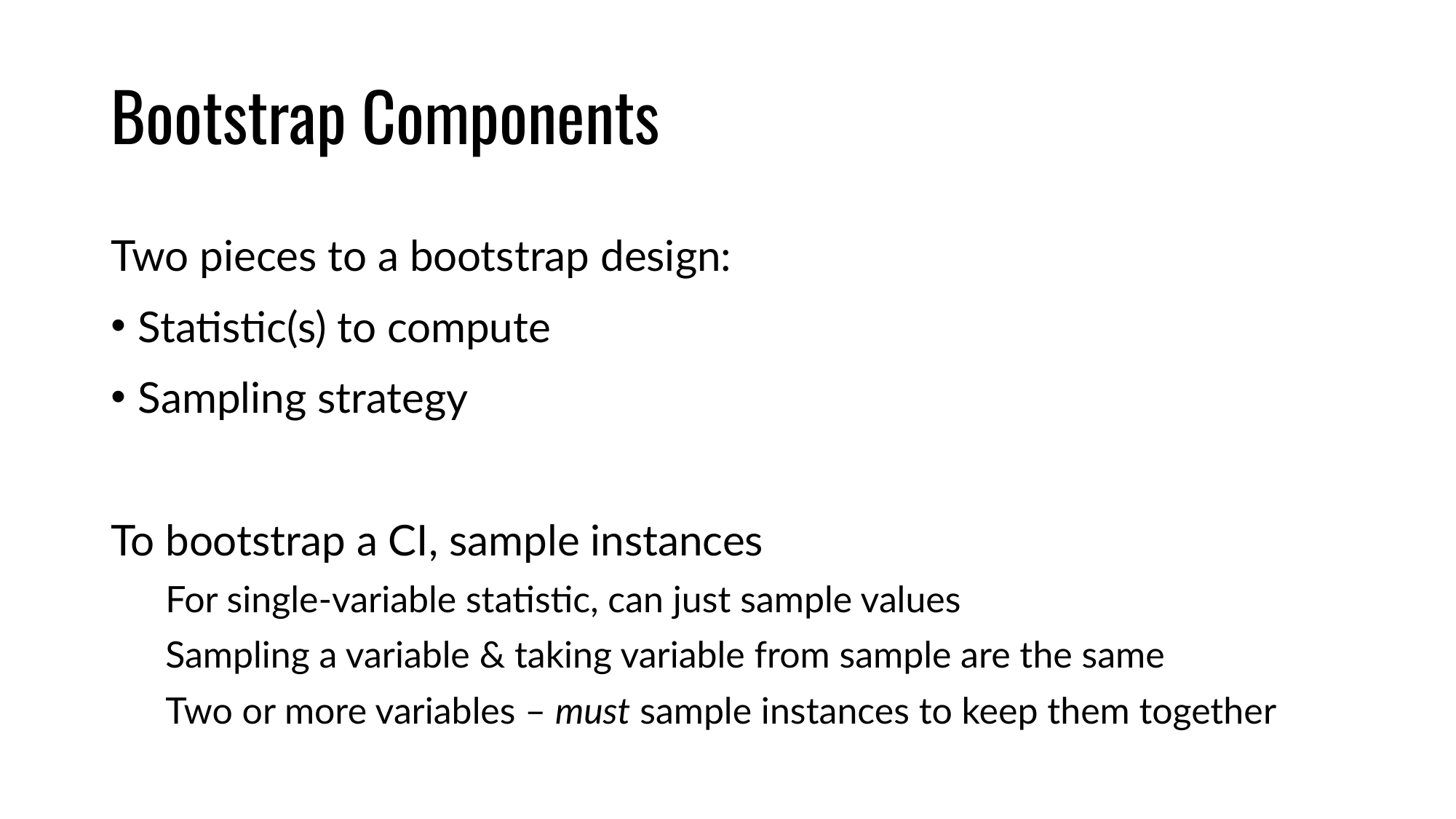

# Bootstrap Components
Two pieces to a bootstrap design:
Statistic(s) to compute
Sampling strategy

To bootstrap a CI, sample instances
For single-variable statistic, can just sample values
Sampling a variable & taking variable from sample are the same
Two or more variables – must sample instances to keep them together